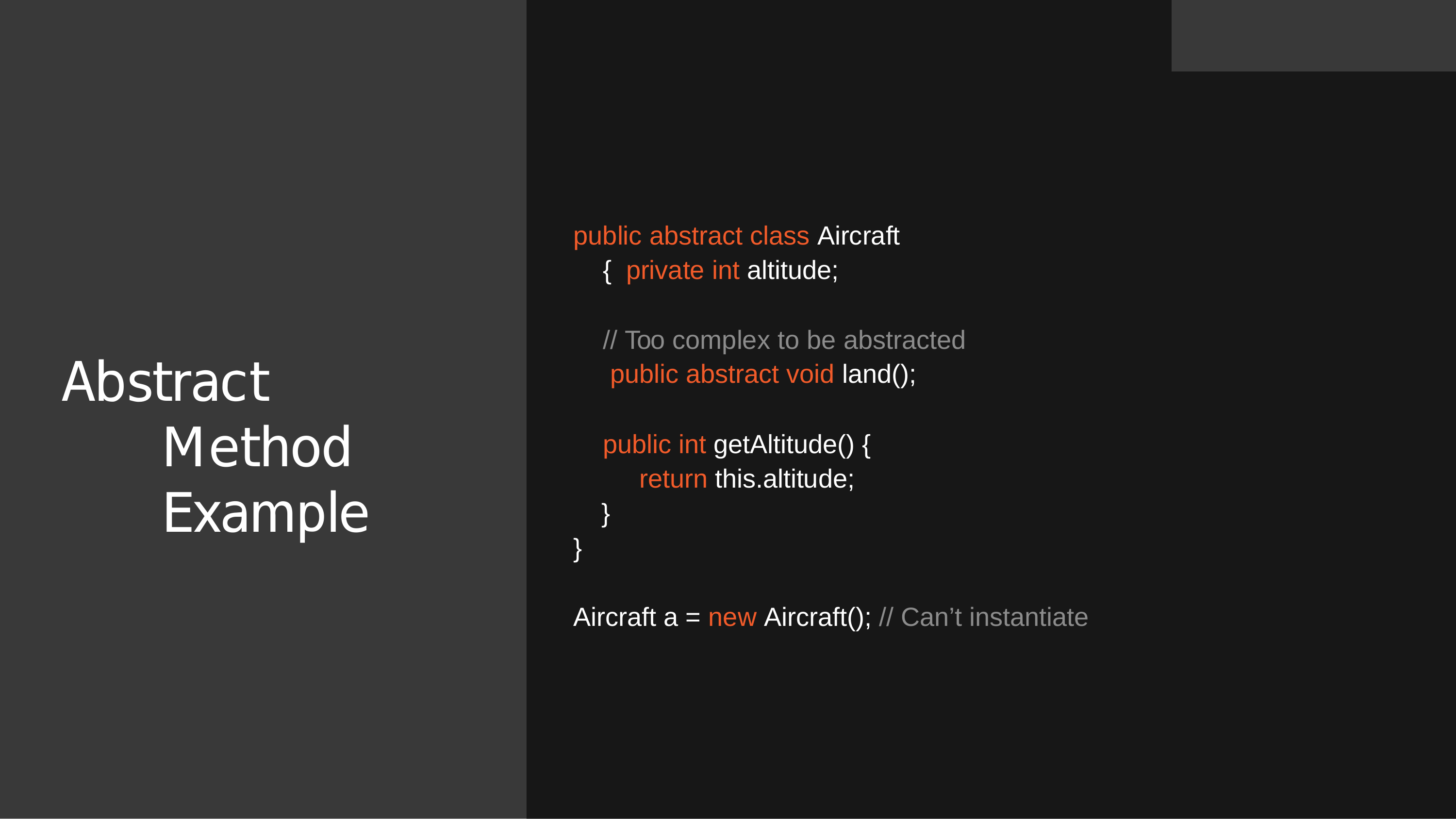

# public abstract class Aircraft {  private int altitude;
// Too complex to be abstracted  public abstract void land();
Abstract Method  Example
public int getAltitude() {  return this.altitude;
}
}
Aircraft a = new Aircraft(); // Can’t instantiate
30